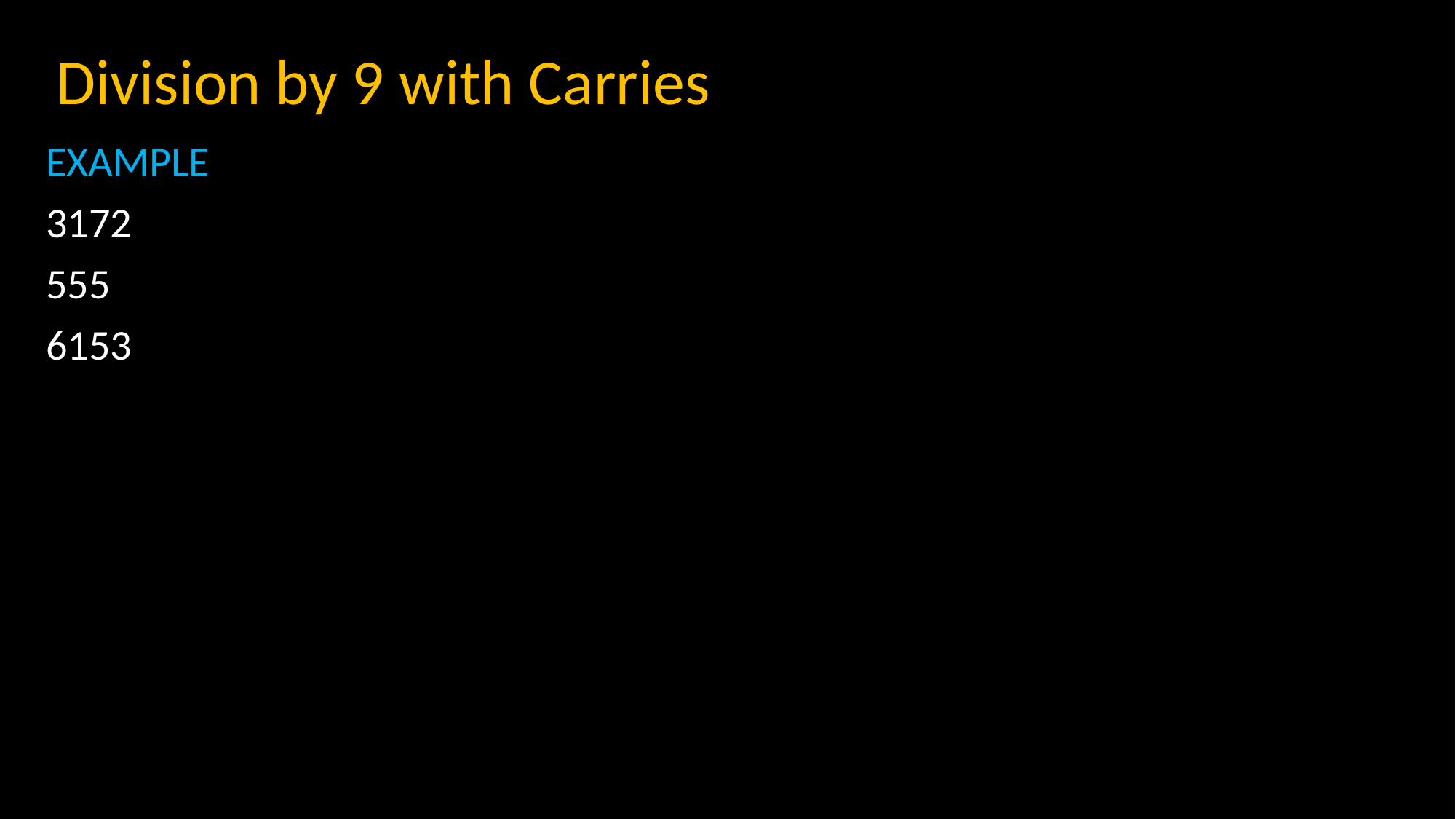

# Division by 9 with Carries
EXAMPLE
3172
555
6153